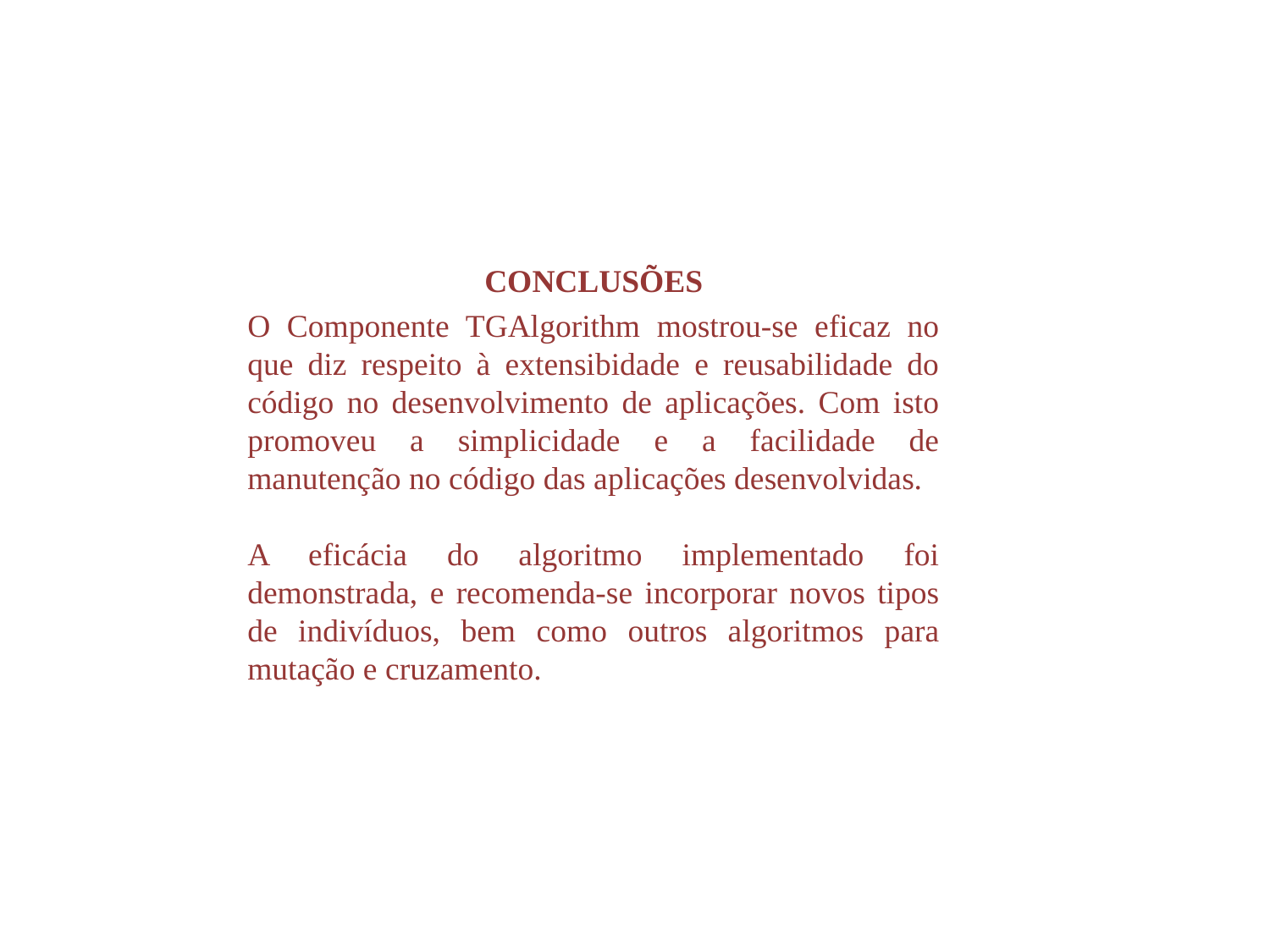

CONCLUSÕES
O Componente TGAlgorithm mostrou-se eficaz no que diz respeito à extensibidade e reusabilidade do código no desenvolvimento de aplicações. Com isto promoveu a simplicidade e a facilidade de manutenção no código das aplicações desenvolvidas.

A eficácia do algoritmo implementado foi demonstrada, e recomenda-se incorporar novos tipos de indivíduos, bem como outros algoritmos para mutação e cruzamento.